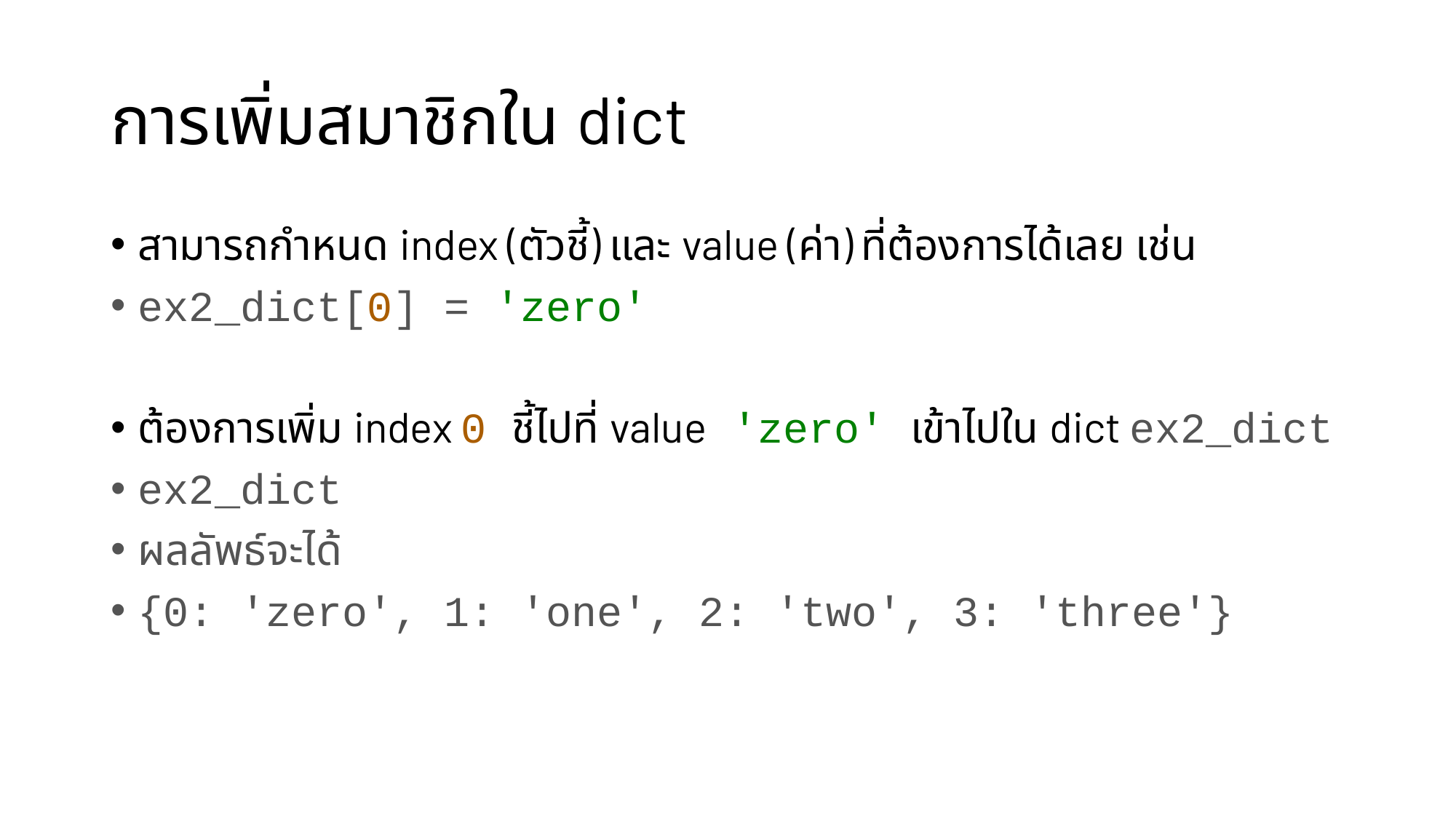

# การเพิ่มสมาชิกใน dict
สามารถกำหนด index (ตัวชี้) และ value (ค่า) ที่ต้องการได้เลย เช่น
ex2_dict[0] = 'zero'

ต้องการเพิ่ม index 0 ชี้ไปที่ value 'zero' เข้าไปใน dict ex2_dict
ex2_dict
ผลลัพธ์จะได้
{0: 'zero', 1: 'one', 2: 'two', 3: 'three'}